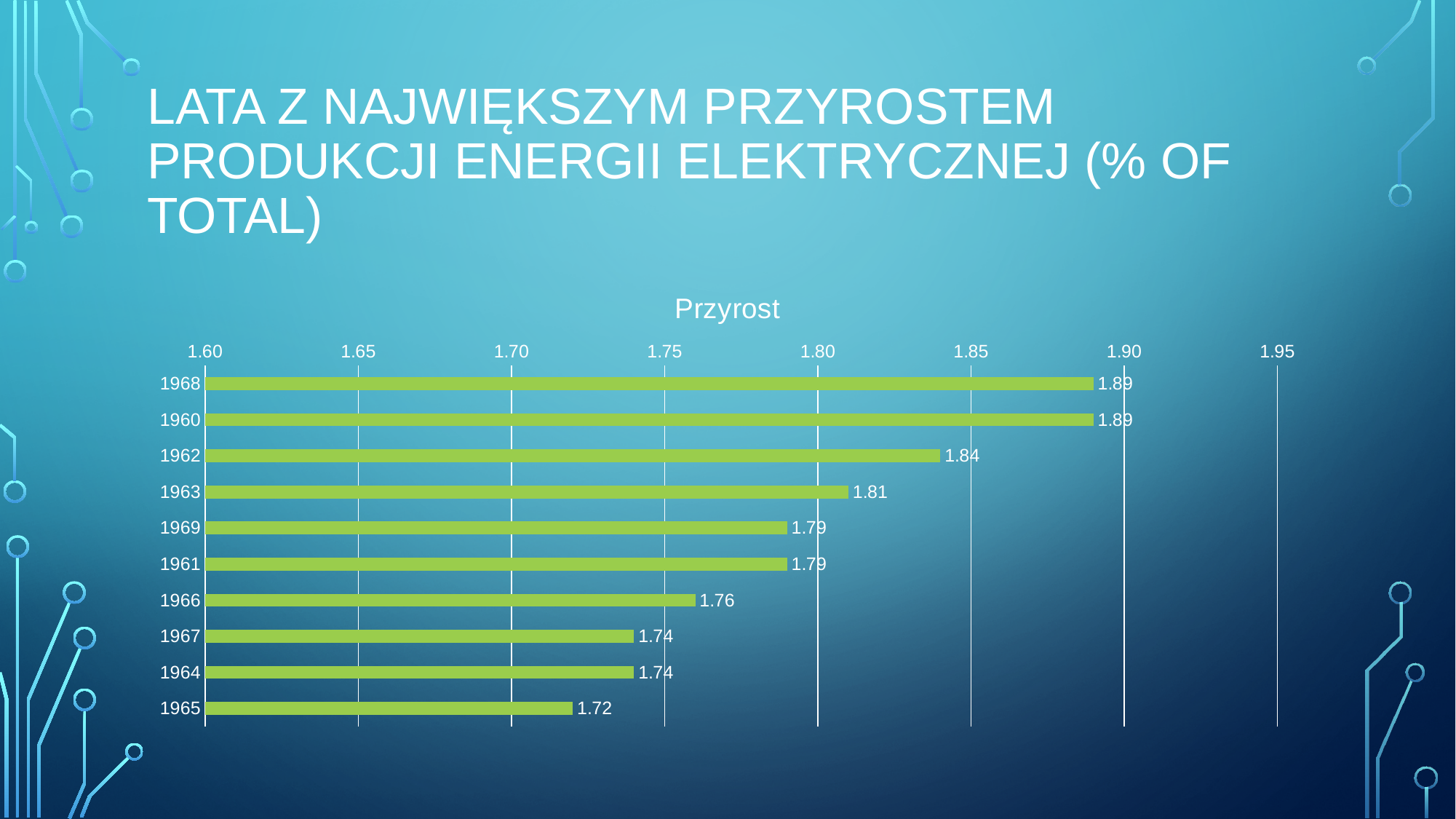

# Lata z największym przyrostem produkcji energii elektrycznej (% of total)

### Chart:

| Category | Przyrost |
|---|---|
| 1968 | 1.89 |
| 1960 | 1.89 |
| 1962 | 1.84 |
| 1963 | 1.81 |
| 1969 | 1.79 |
| 1961 | 1.79 |
| 1966 | 1.76 |
| 1967 | 1.74 |
| 1964 | 1.74 |
| 1965 | 1.72 |